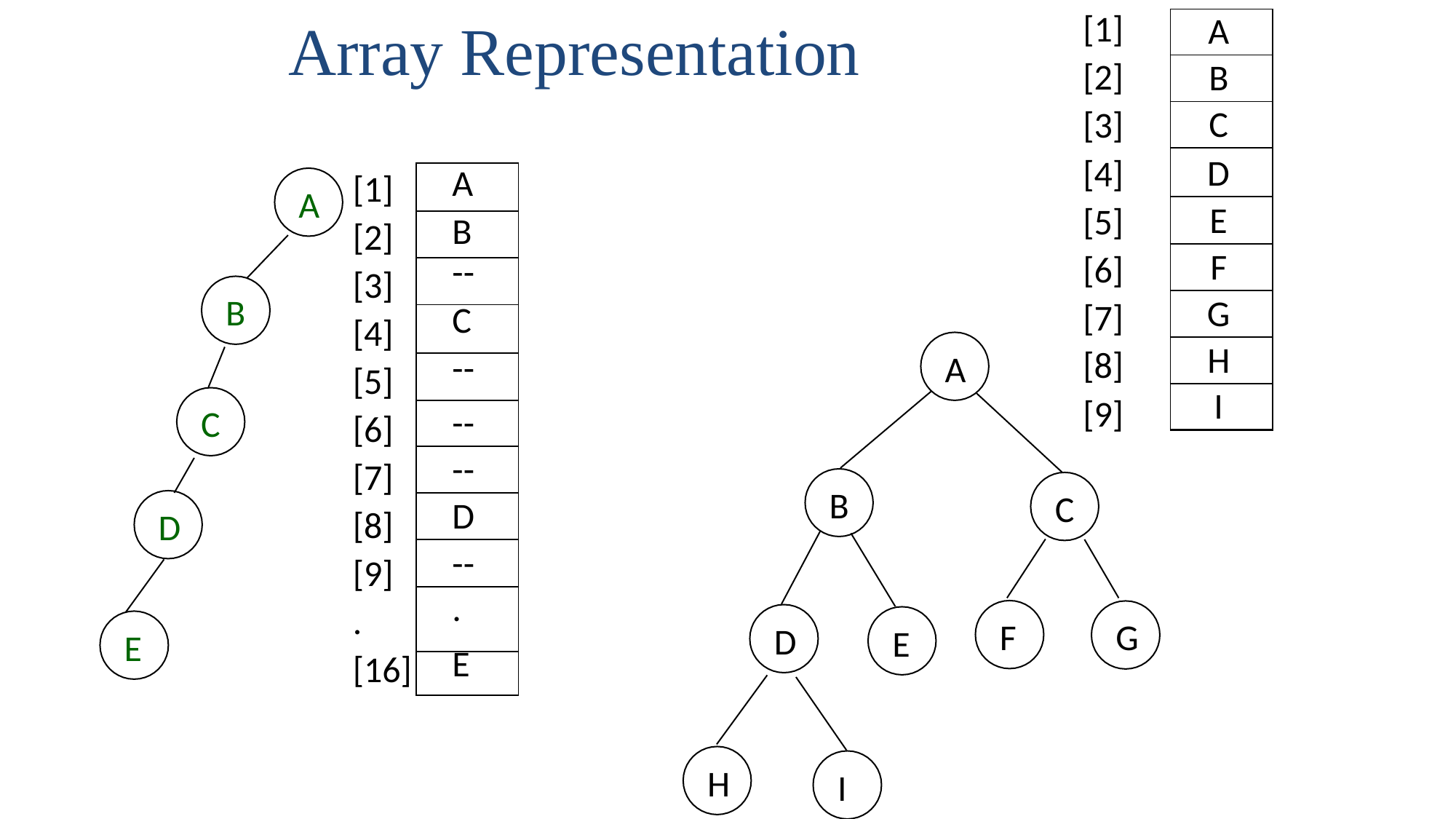

[1]
[2]
[3]
[4]
[5]
[6]
[7]
[8]
[9]
# Array Representation
| A |
| --- |
| B |
| C |
| D |
| E |
| F |
| G |
| H |
| I |
[1]
[2]
[3]
[4]
[5]
[6]
[7]
[8]
[9]
.
[16]
| A |
| --- |
| B |
| -- |
| C |
| -- |
| -- |
| -- |
| D |
| -- |
| . |
| E |

A

B

A

C

B
C

D

F
G
D
E
E

H
I